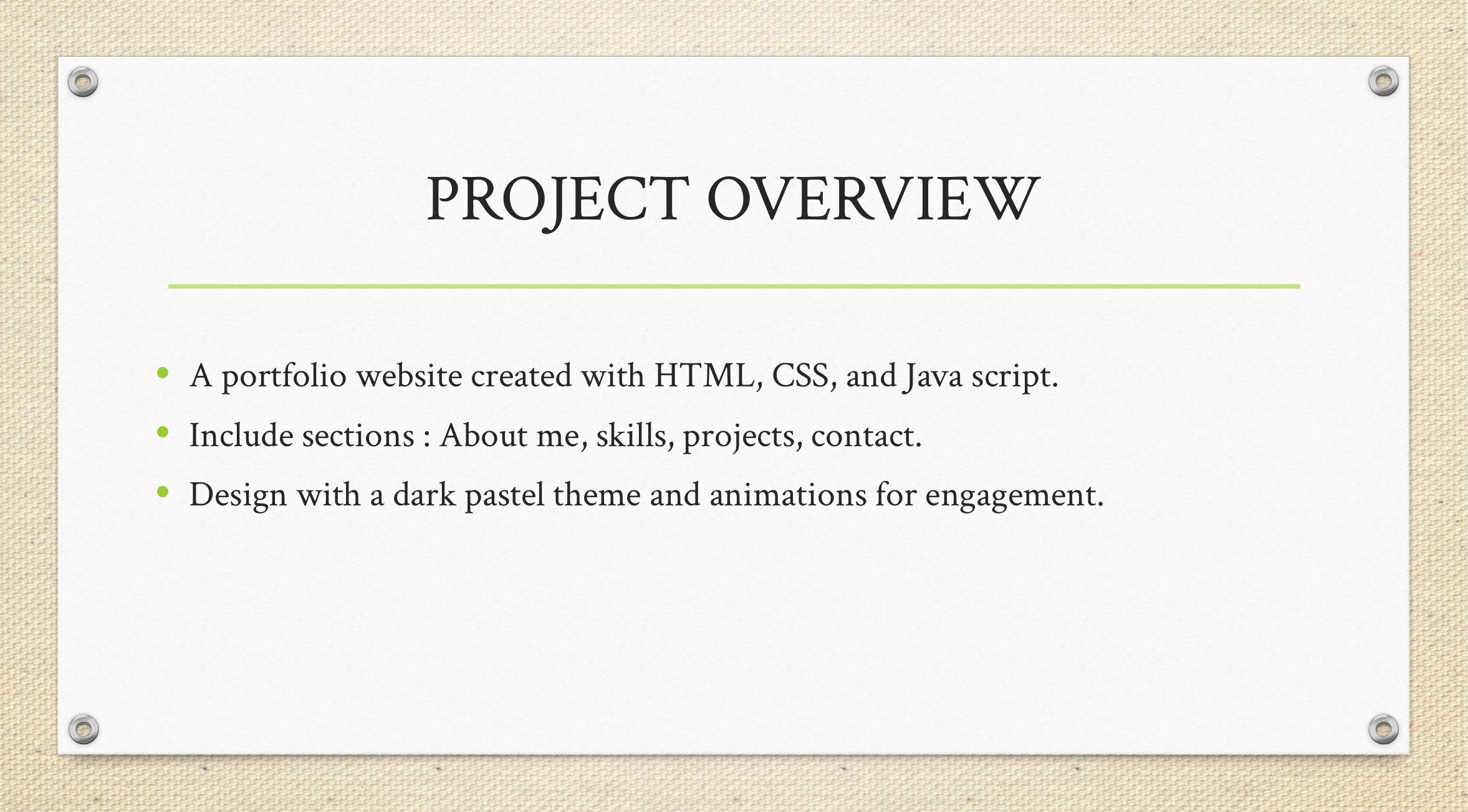

# PROJECT OVERVIEW
A portfolio website created with HTML, CSS, and Java script.
Include sections : About me, skills, projects, contact.
Design with a dark pastel theme and animations for engagement.